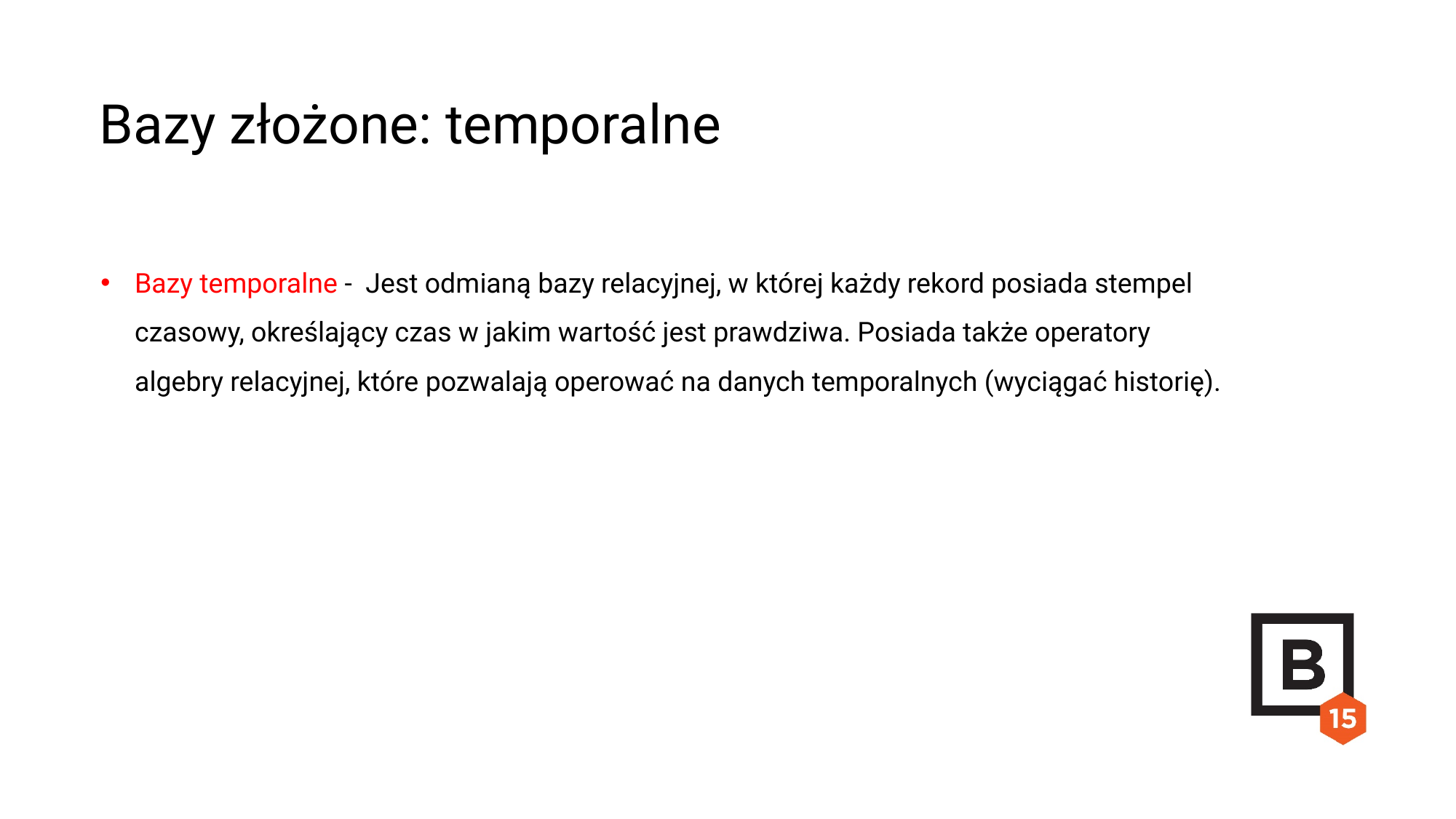

Bazy złożone: temporalne

Bazy temporalne -  Jest odmianą bazy relacyjnej, w której każdy rekord posiada stempel czasowy, określający czas w jakim wartość jest prawdziwa. Posiada także operatory algebry relacyjnej, które pozwalają operować na danych temporalnych (wyciągać historię).